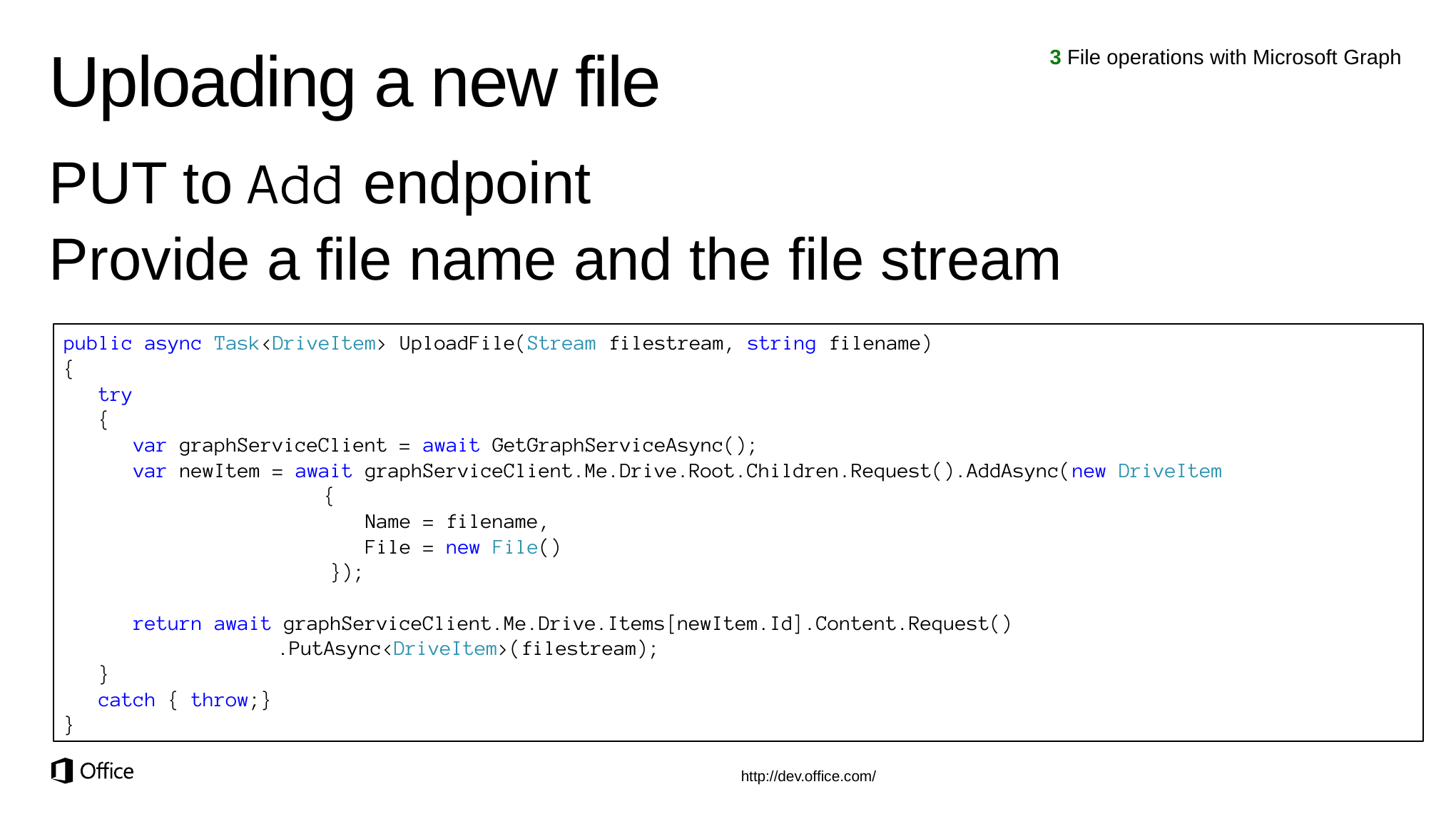

3 File operations with Microsoft Graph
# Uploading a new file
PUT to Add endpoint
Provide a file name and the file stream
public async Task<DriveItem> UploadFile(Stream filestream, string filename)
{
   try
   {
      var graphServiceClient = await GetGraphServiceAsync();
      var newItem = await graphServiceClient.Me.Drive.Root.Children.Request().AddAsync(new DriveItem
		    {
                          Name = filename,
                          File = new File()
                       });

      return await graphServiceClient.Me.Drive.Items[newItem.Id].Content.Request()
		.PutAsync<DriveItem>(filestream);
   }
   catch { throw;}
}